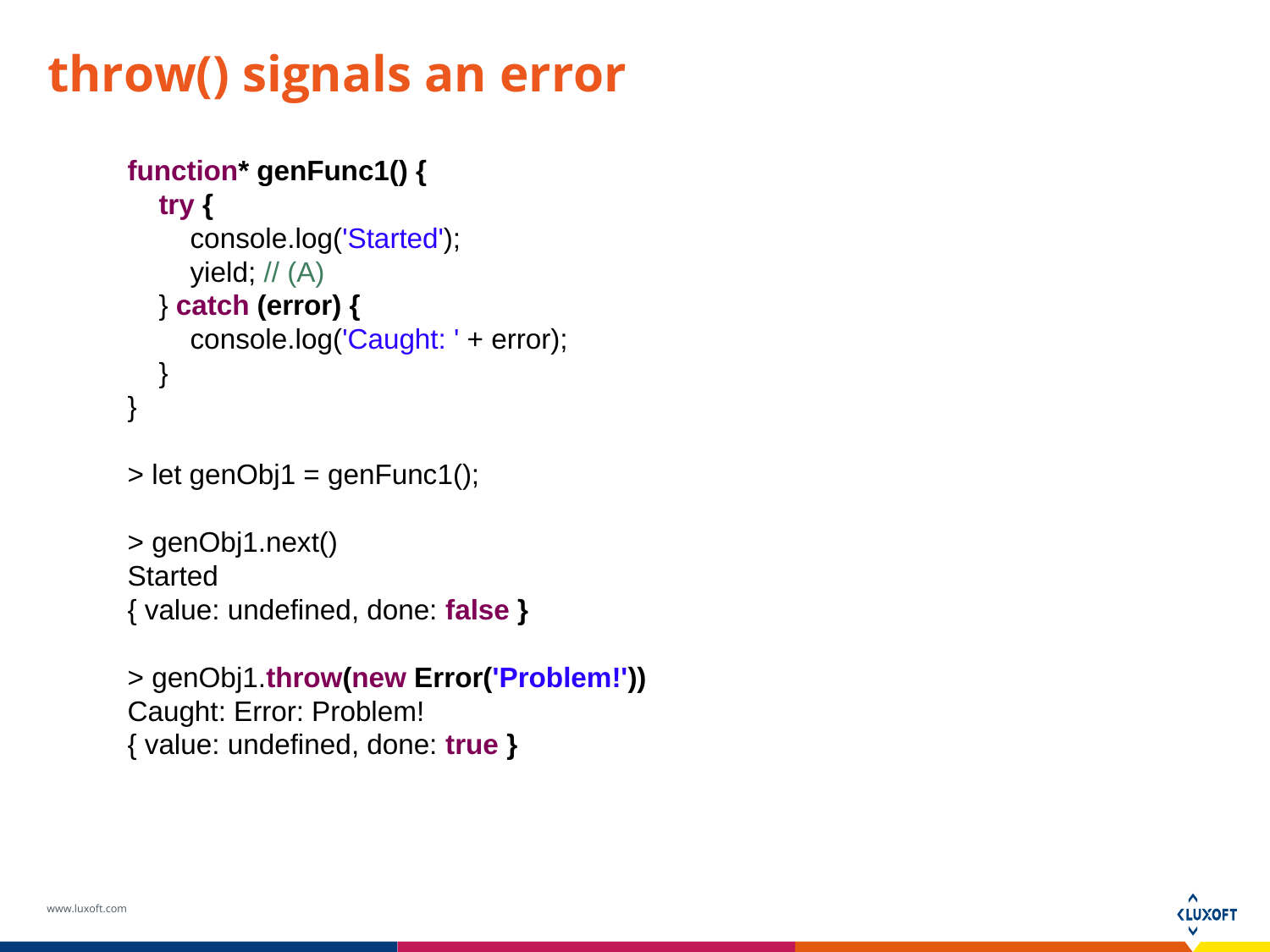

throw() signals an error
function* genFunc1() {
    try {
        console.log('Started');
        yield; // (A)
    } catch (error) {
        console.log('Caught: ' + error);
    }
}

> let genObj1 = genFunc1();

> genObj1.next()
Started
{ value: undefined, done: false }

> genObj1.throw(new Error('Problem!'))
Caught: Error: Problem!
{ value: undefined, done: true }